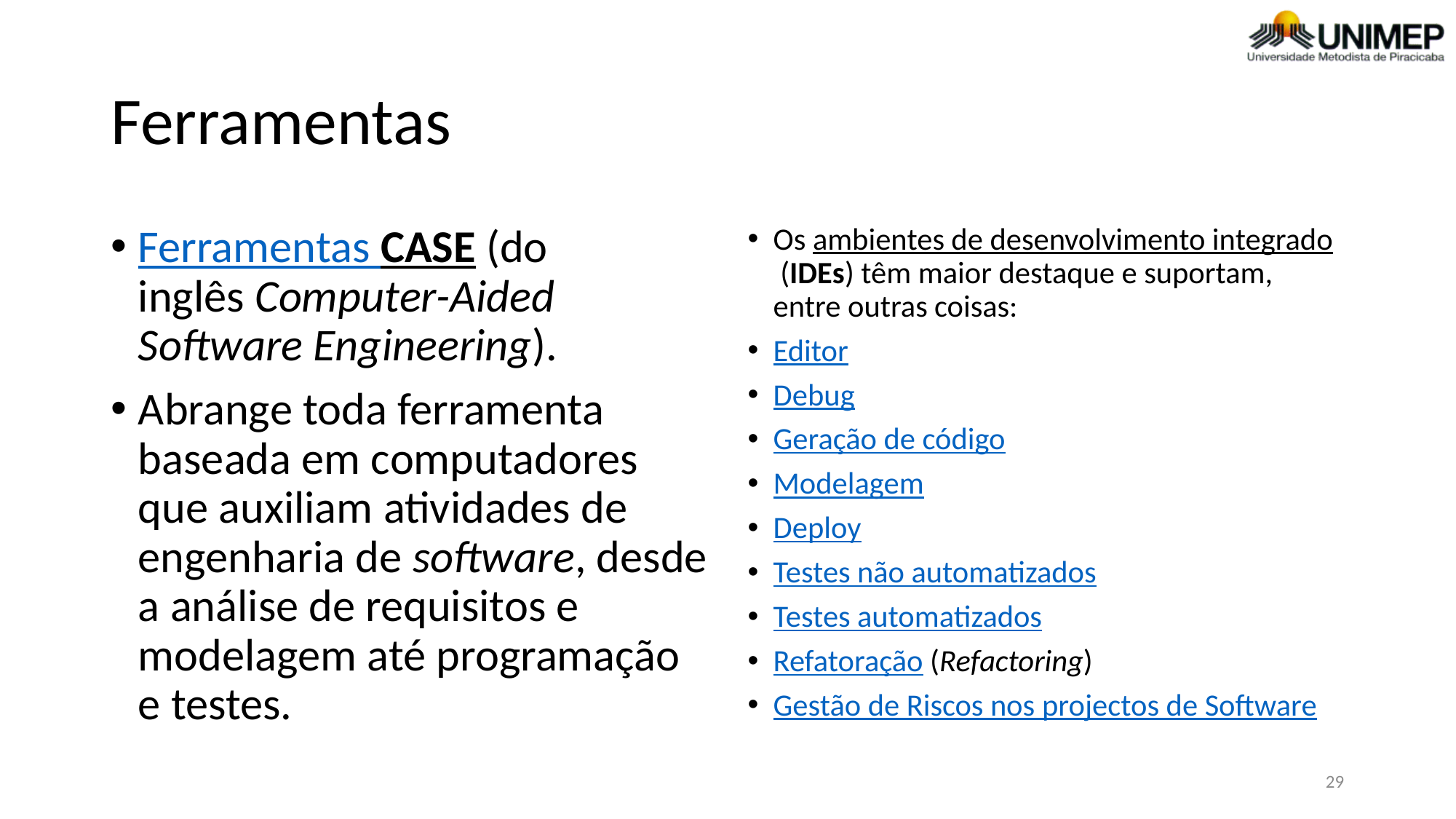

# Ferramentas
Ferramentas CASE (do inglês Computer-Aided Software Engineering).
Abrange toda ferramenta baseada em computadores que auxiliam atividades de engenharia de software, desde a análise de requisitos e modelagem até programação e testes.
Os ambientes de desenvolvimento integrado (IDEs) têm maior destaque e suportam, entre outras coisas:
Editor
Debug
Geração de código
Modelagem
Deploy
Testes não automatizados
Testes automatizados
Refatoração (Refactoring)
Gestão de Riscos nos projectos de Software

29